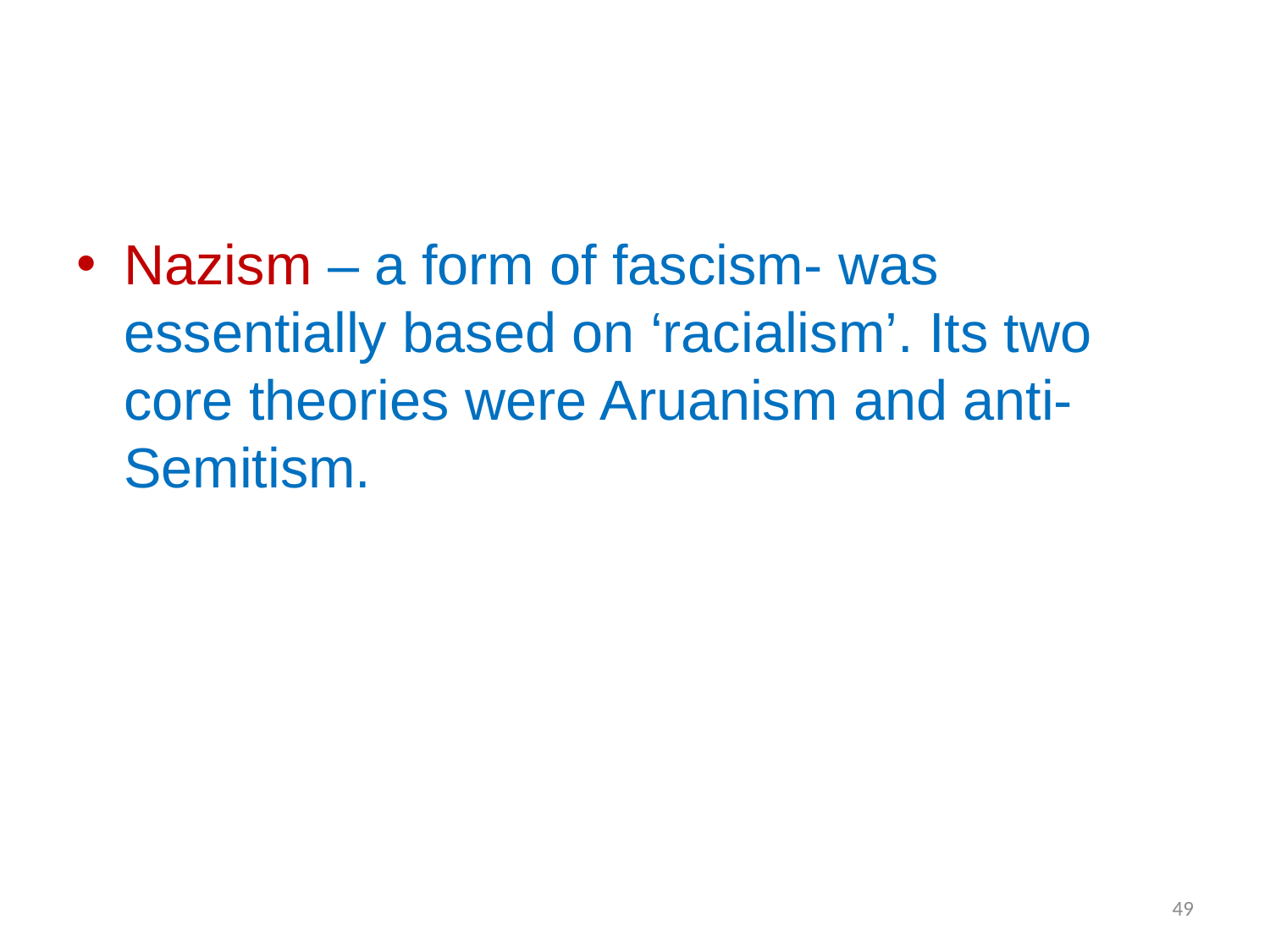

#
Nazism – a form of fascism- was essentially based on ‘racialism’. Its two core theories were Aruanism and anti-Semitism.
49